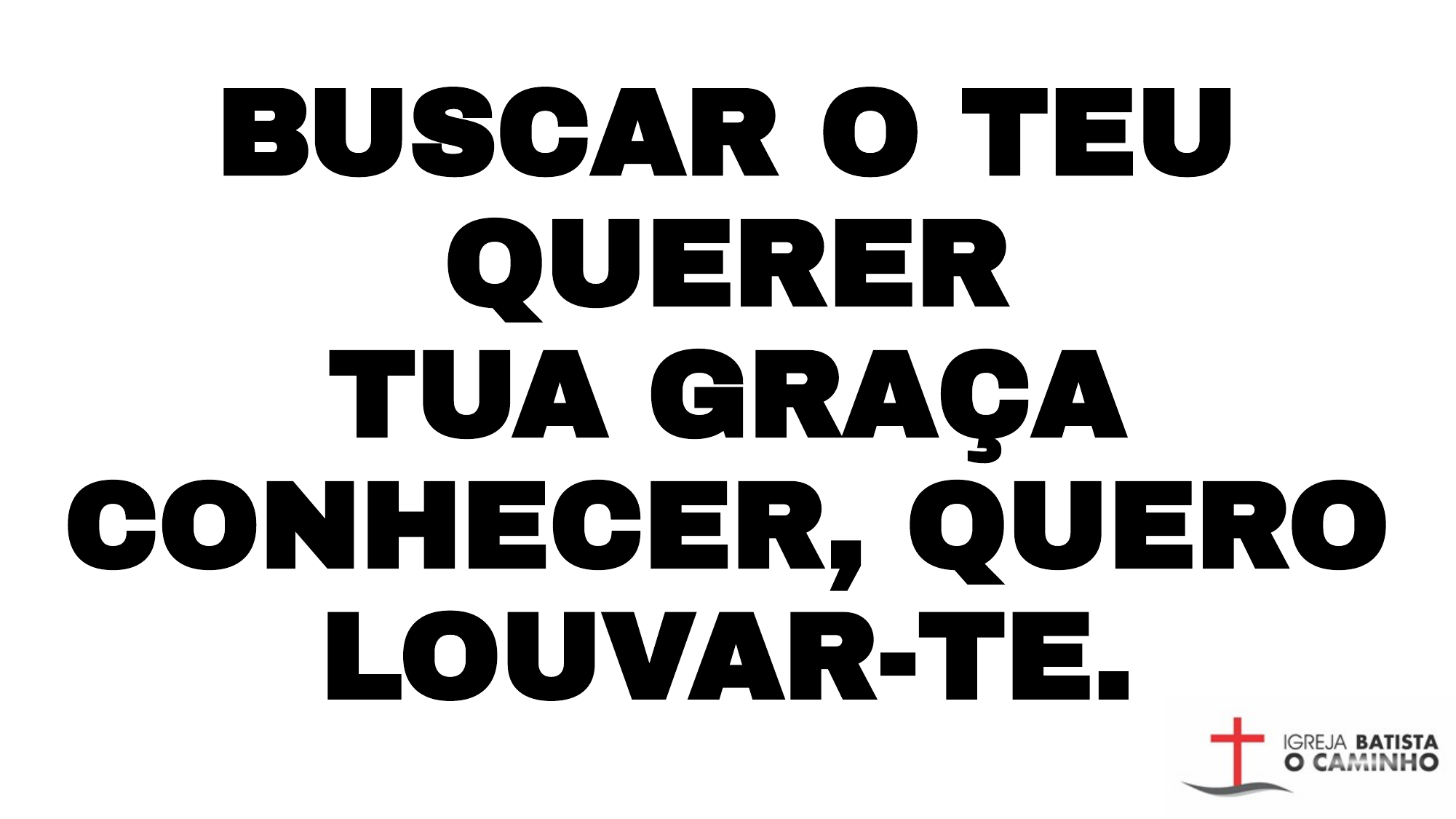

# BUSCAR O TEU QUERER TUA GRAÇA CONHECER, QUERO LOUVAR-TE.